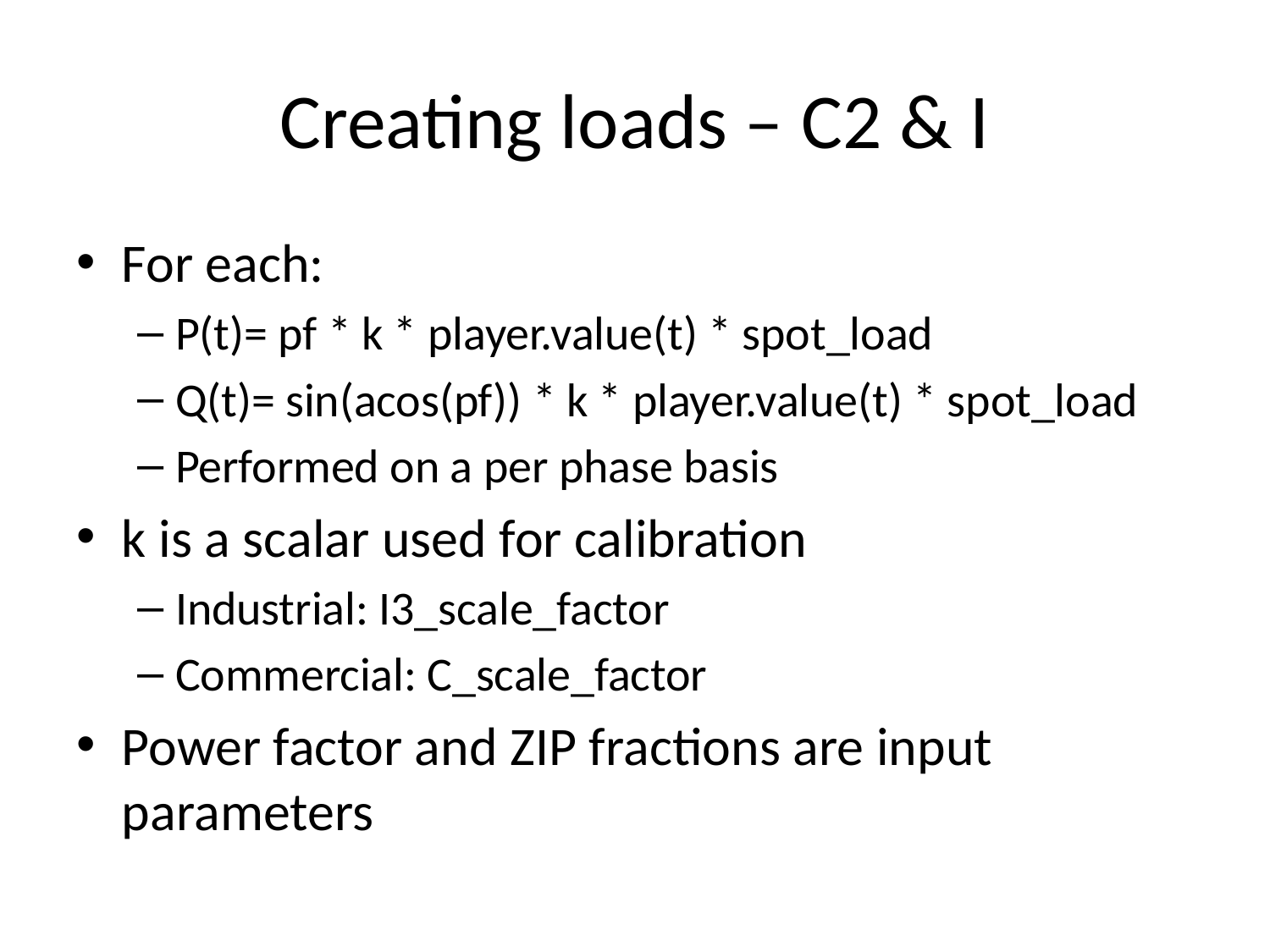

# Creating loads – C2 & I
For each:
P(t)= pf * k * player.value(t) * spot_load
Q(t)= sin(acos(pf)) * k * player.value(t) * spot_load
Performed on a per phase basis
k is a scalar used for calibration
Industrial: I3_scale_factor
Commercial: C_scale_factor
Power factor and ZIP fractions are input parameters